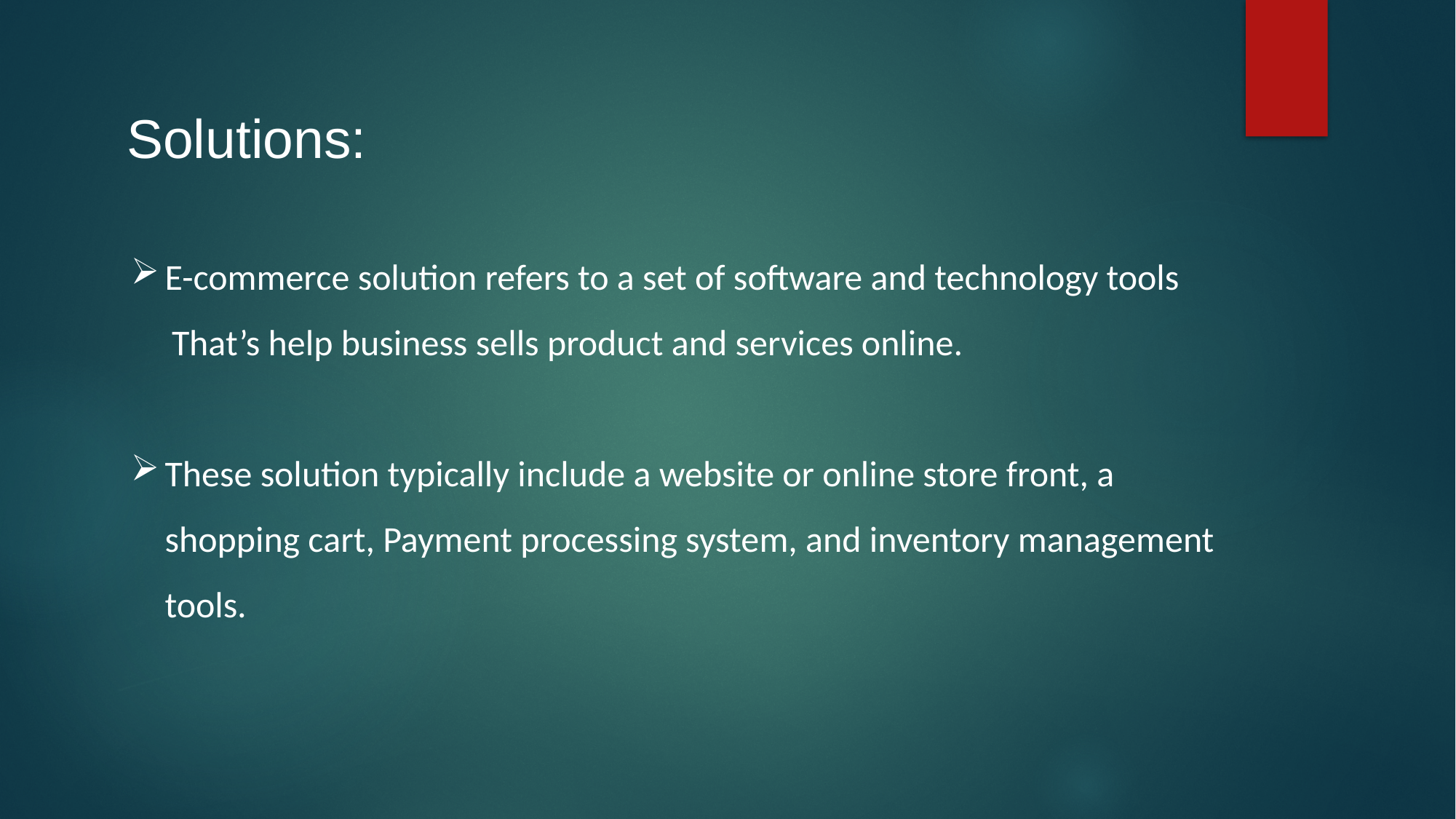

Solutions:
E-commerce solution refers to a set of software and technology tools
     That’s help business sells product and services online.

These solution typically include a website or online store front, a shopping cart, Payment processing system, and inventory management tools.